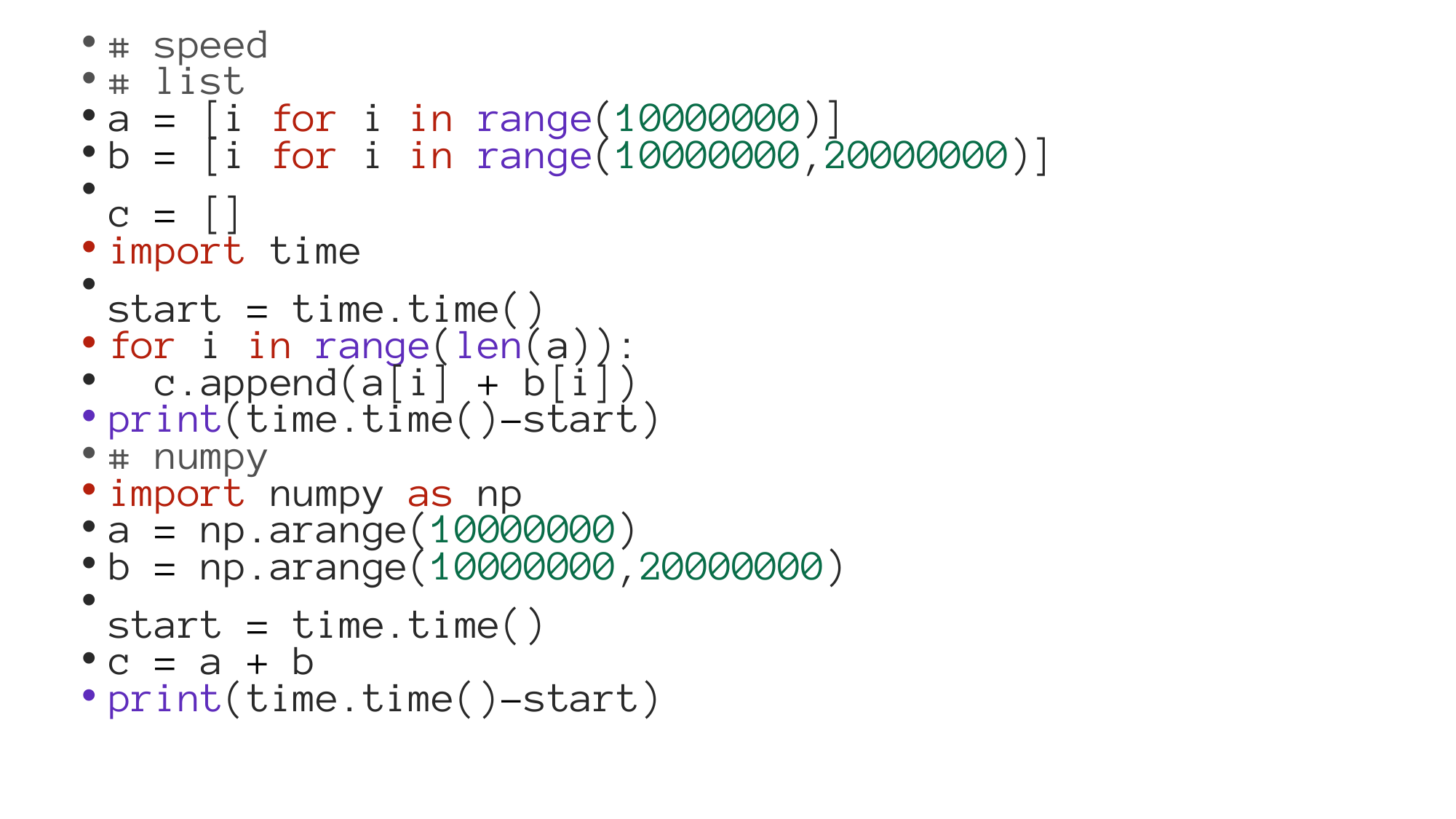

# speed
# list
a = [i for i in range(10000000)]
b = [i for i in range(10000000,20000000)]
c = []
import time
start = time.time()
for i in range(len(a)):
  c.append(a[i] + b[i])
print(time.time()-start)
# numpy
import numpy as np
a = np.arange(10000000)
b = np.arange(10000000,20000000)
start = time.time()
c = a + b
print(time.time()-start)